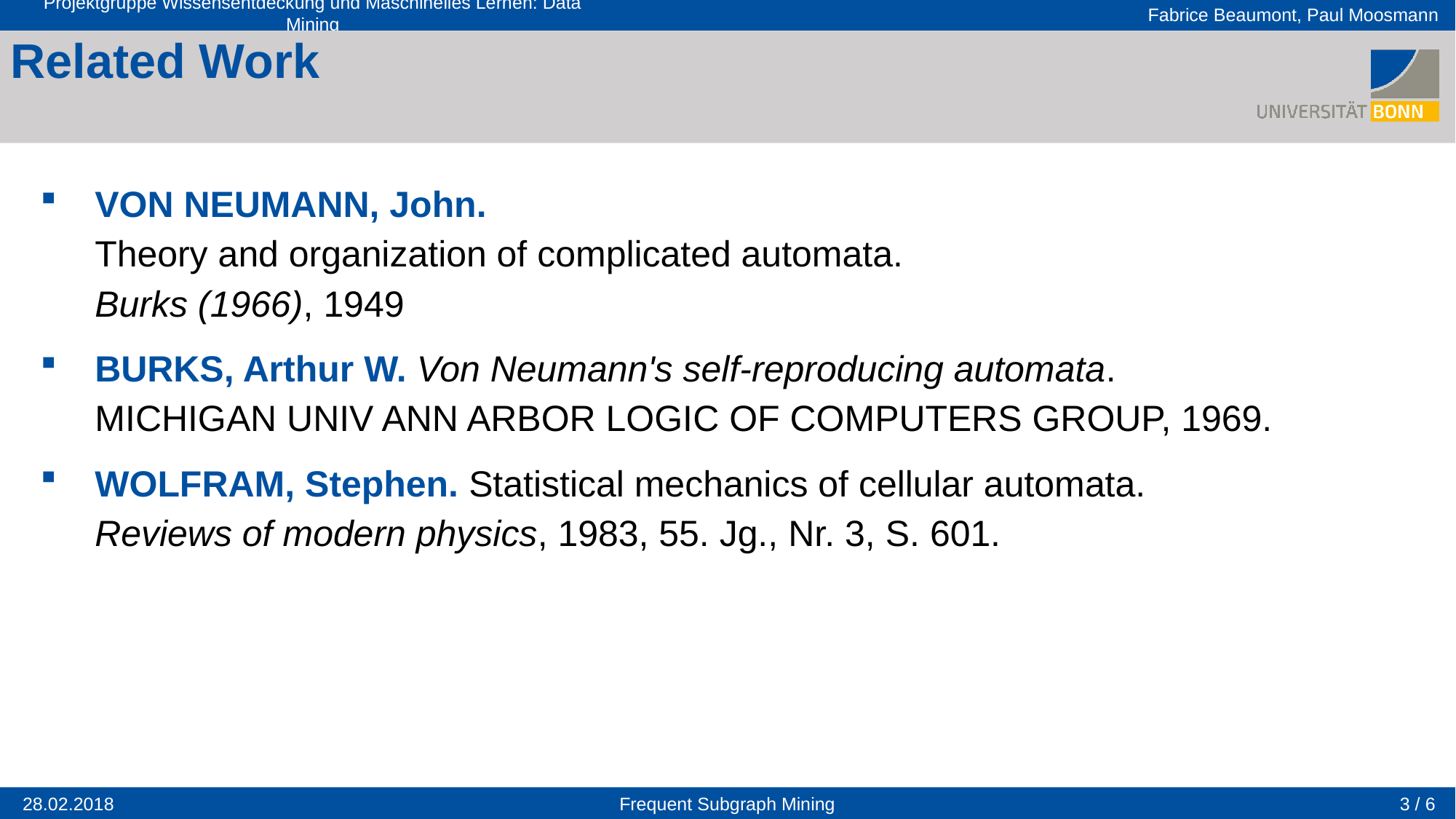

Related Work
VON NEUMANN, John.
Theory and organization of complicated automata.
Burks (1966), 1949
BURKS, Arthur W. Von Neumann's self-reproducing automata.
MICHIGAN UNIV ANN ARBOR LOGIC OF COMPUTERS GROUP, 1969.
WOLFRAM, Stephen. Statistical mechanics of cellular automata.
Reviews of modern physics, 1983, 55. Jg., Nr. 3, S. 601.

3 / 6